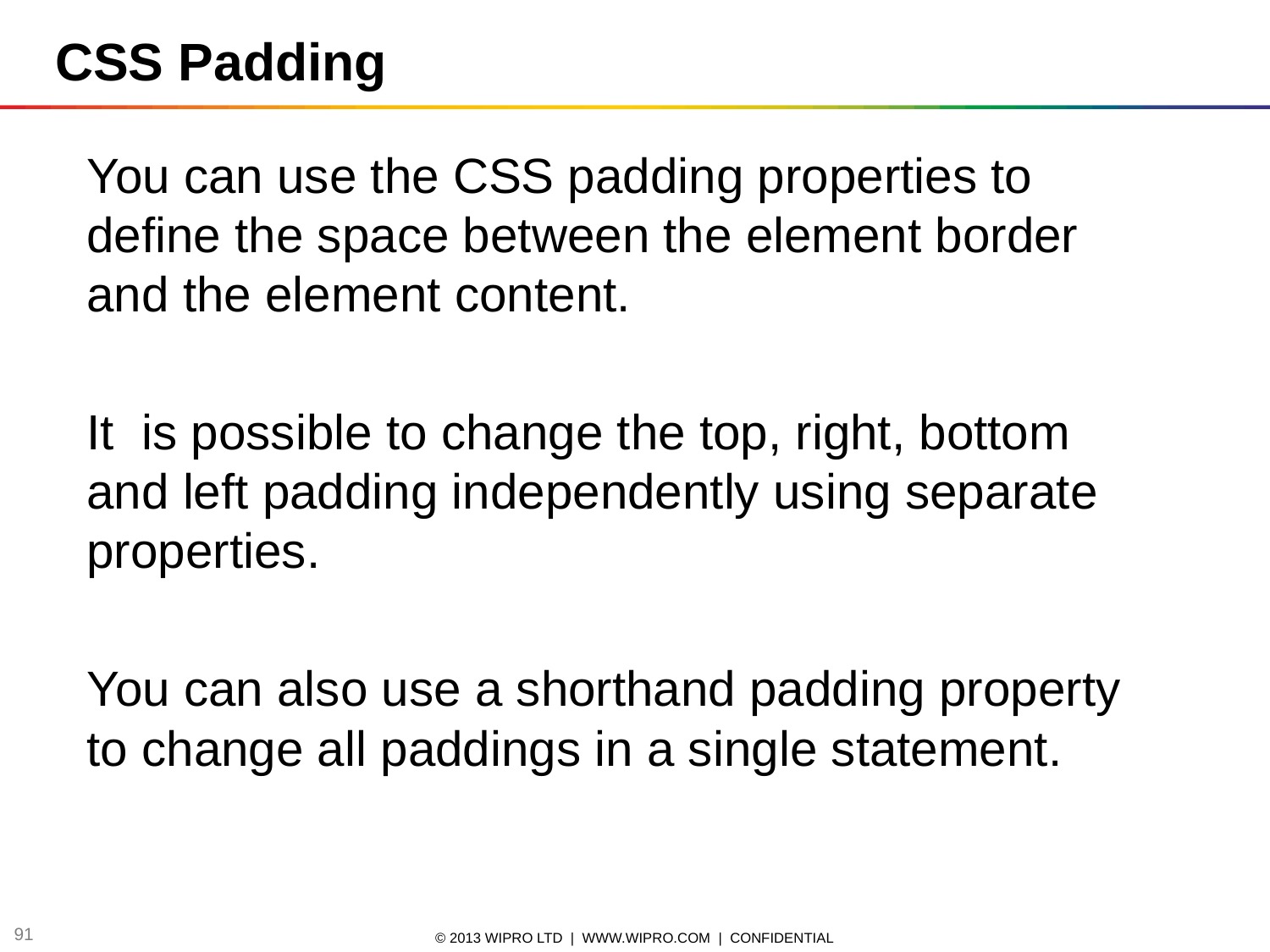

CSS Padding
You can use the CSS padding properties to define the space between the element border and the element content.

It  is possible to change the top, right, bottom and left padding independently using separate properties.

You can also use a shorthand padding property to change all paddings in a single statement.